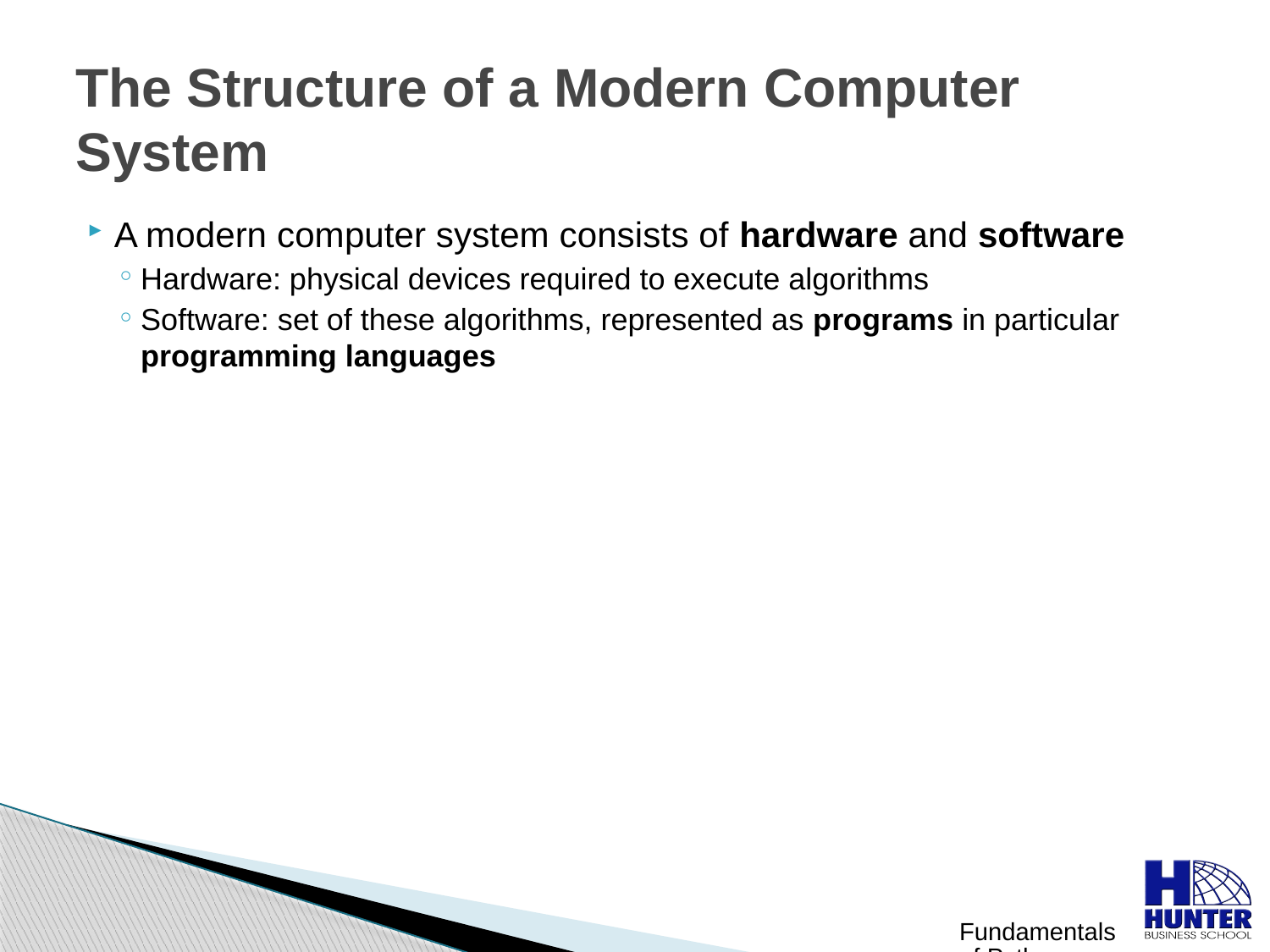

# The Structure of a Modern Computer System
A modern computer system consists of hardware and software
Hardware: physical devices required to execute algorithms
Software: set of these algorithms, represented as programs in particular programming languages
Fundamentals of Python